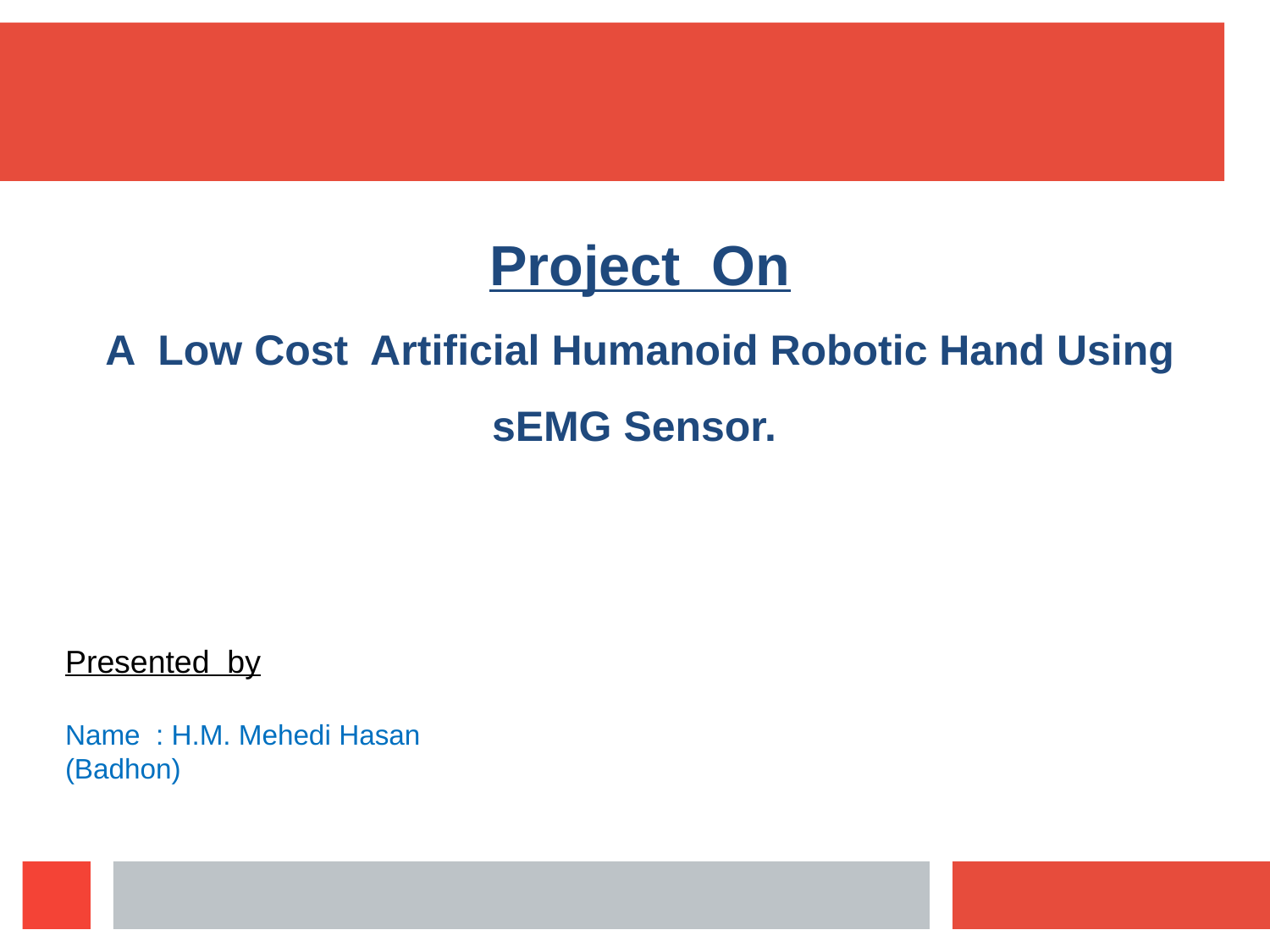

Project  On
A  Low Cost  Artificial Humanoid Robotic Hand Using sEMG Sensor.

Presented  by
Name  : H.M. Mehedi Hasan (Badhon)